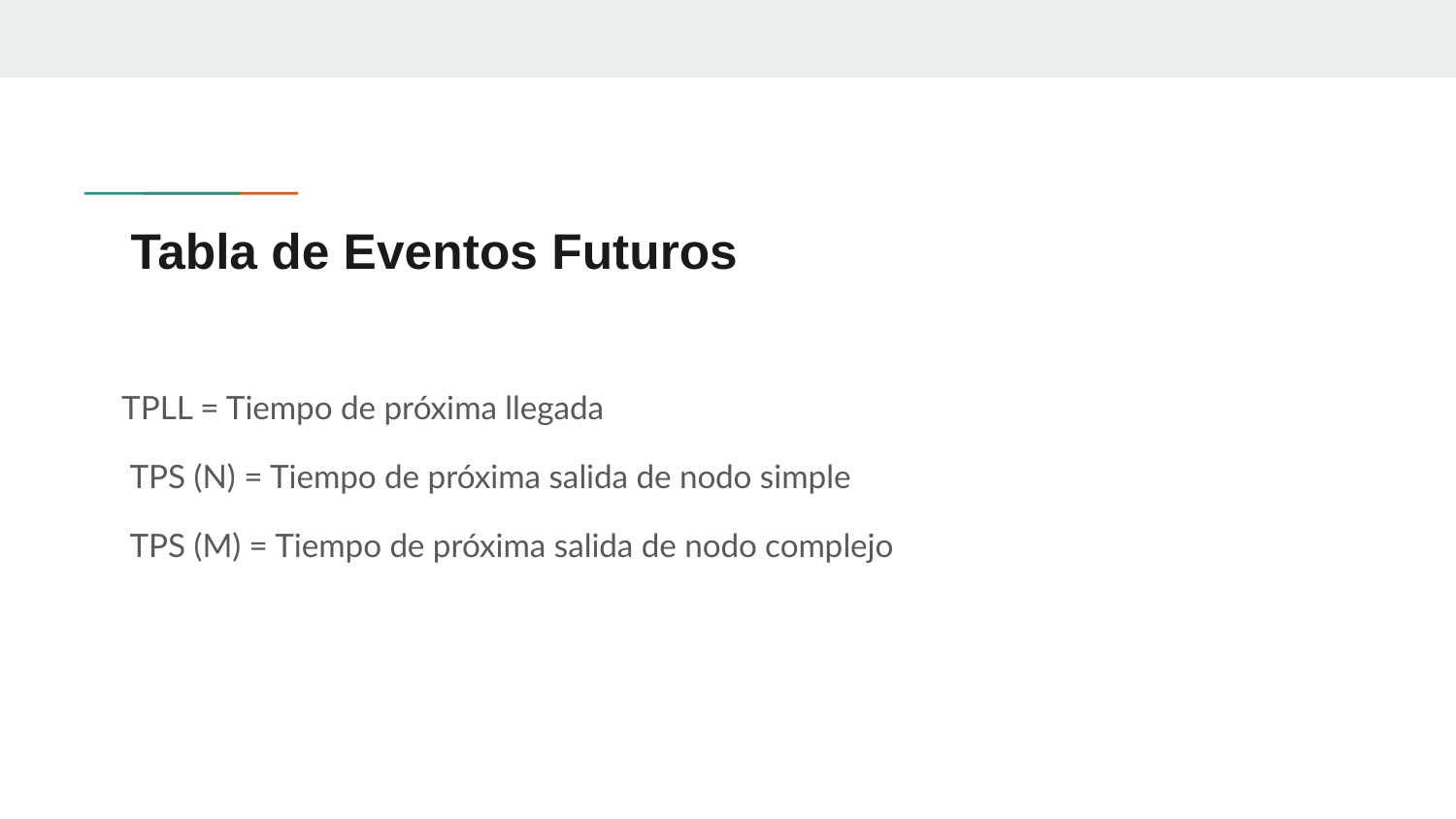

# Tabla de Eventos Futuros
TPLL = Tiempo de próxima llegada
 TPS (N) = Tiempo de próxima salida de nodo simple
 TPS (M) = Tiempo de próxima salida de nodo complejo